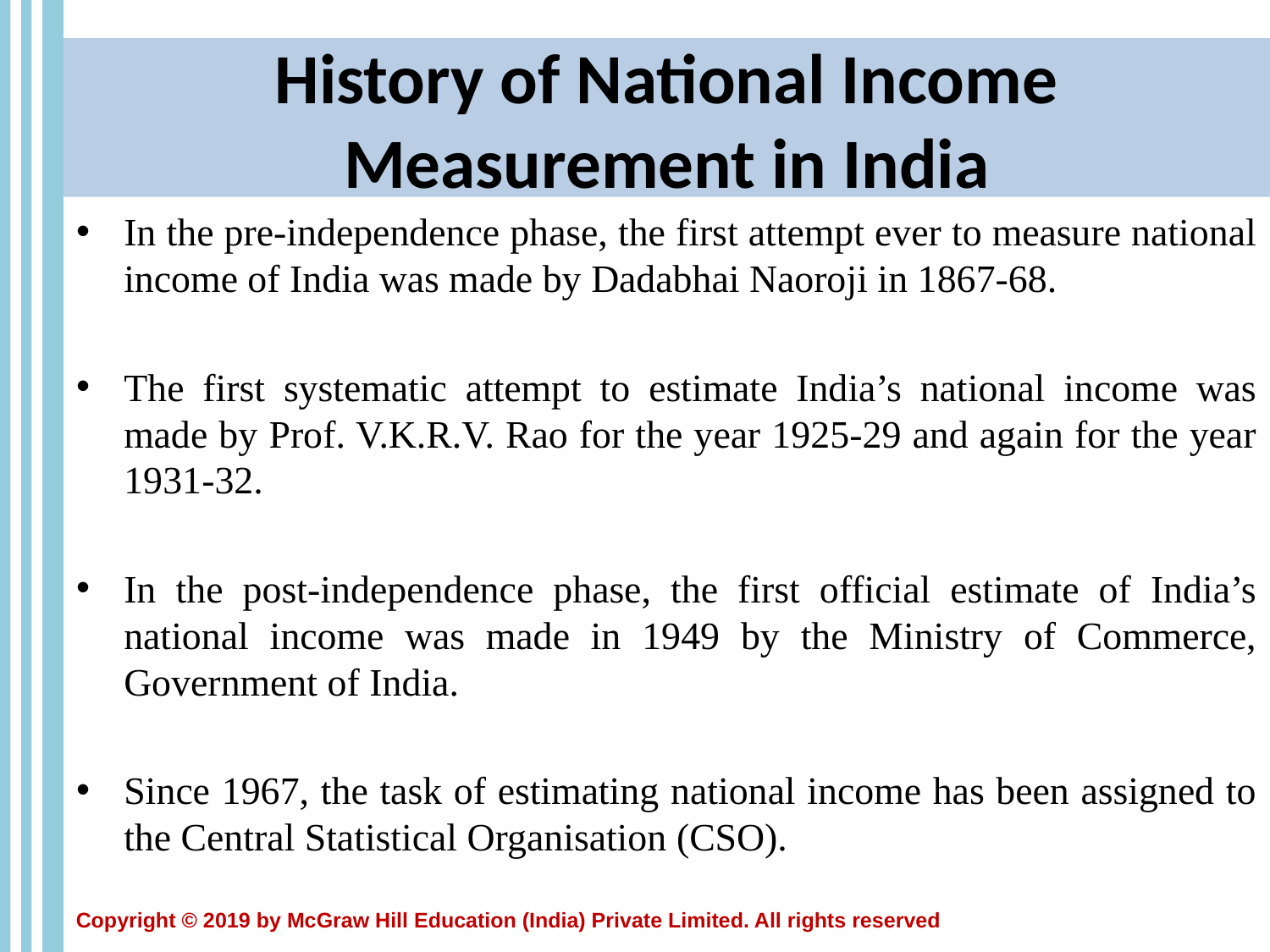

# History of National Income Measurement in India
In the pre-independence phase, the first attempt ever to measure national income of India was made by Dadabhai Naoroji in 1867-68.

The first systematic attempt to estimate India’s national income was made by Prof. V.K.R.V. Rao for the year 1925-29 and again for the year 1931-32.

In the post-independence phase, the first official estimate of India’s national income was made in 1949 by the Ministry of Commerce, Government of India.

Since 1967, the task of estimating national income has been assigned to the Central Statistical Organisation (CSO).